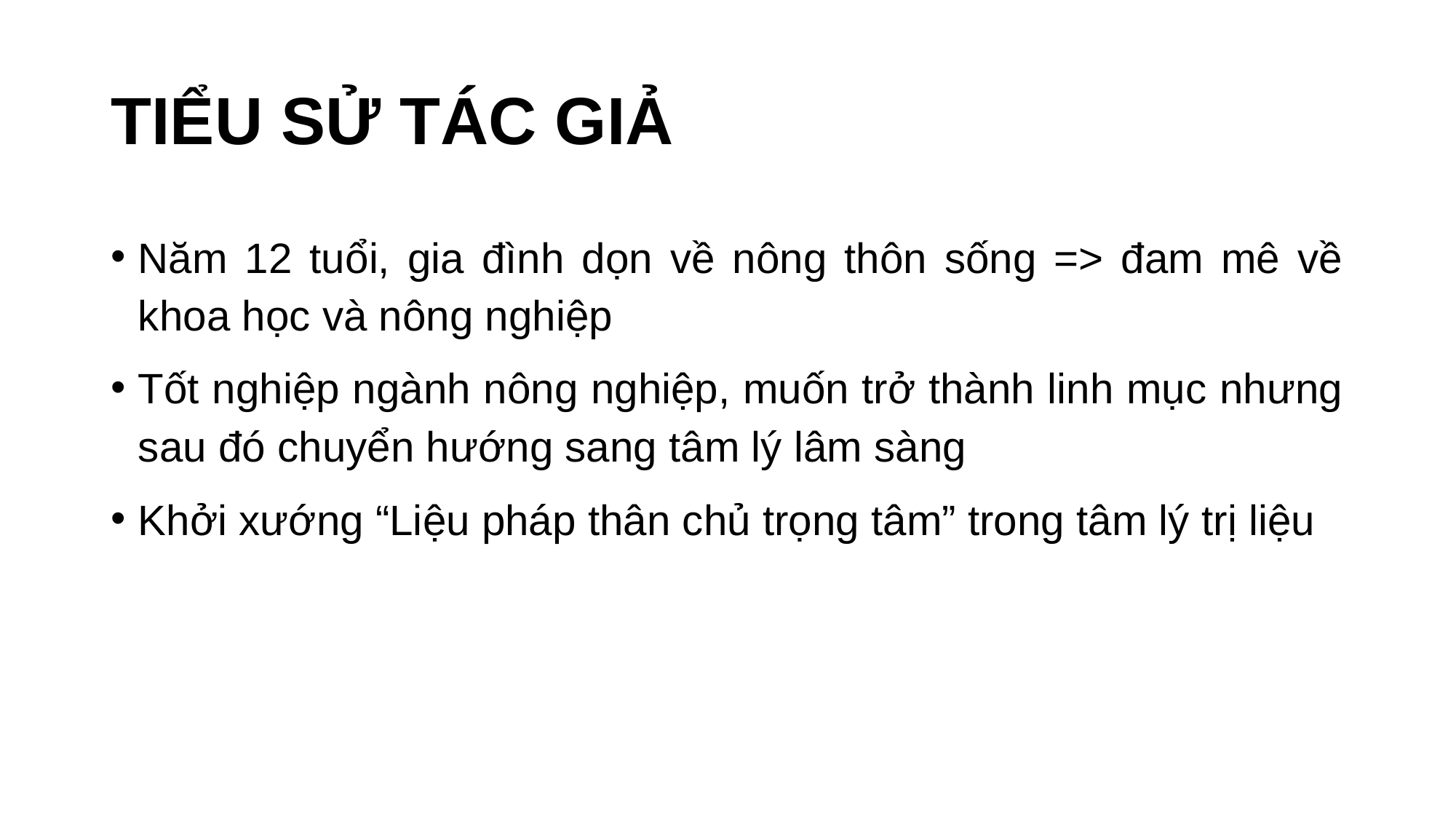

# TIỂU SỬ TÁC GIẢ
Năm 12 tuổi, gia đình dọn về nông thôn sống => đam mê về khoa học và nông nghiệp
Tốt nghiệp ngành nông nghiệp, muốn trở thành linh mục nhưng sau đó chuyển hướng sang tâm lý lâm sàng
Khởi xướng “Liệu pháp thân chủ trọng tâm” trong tâm lý trị liệu